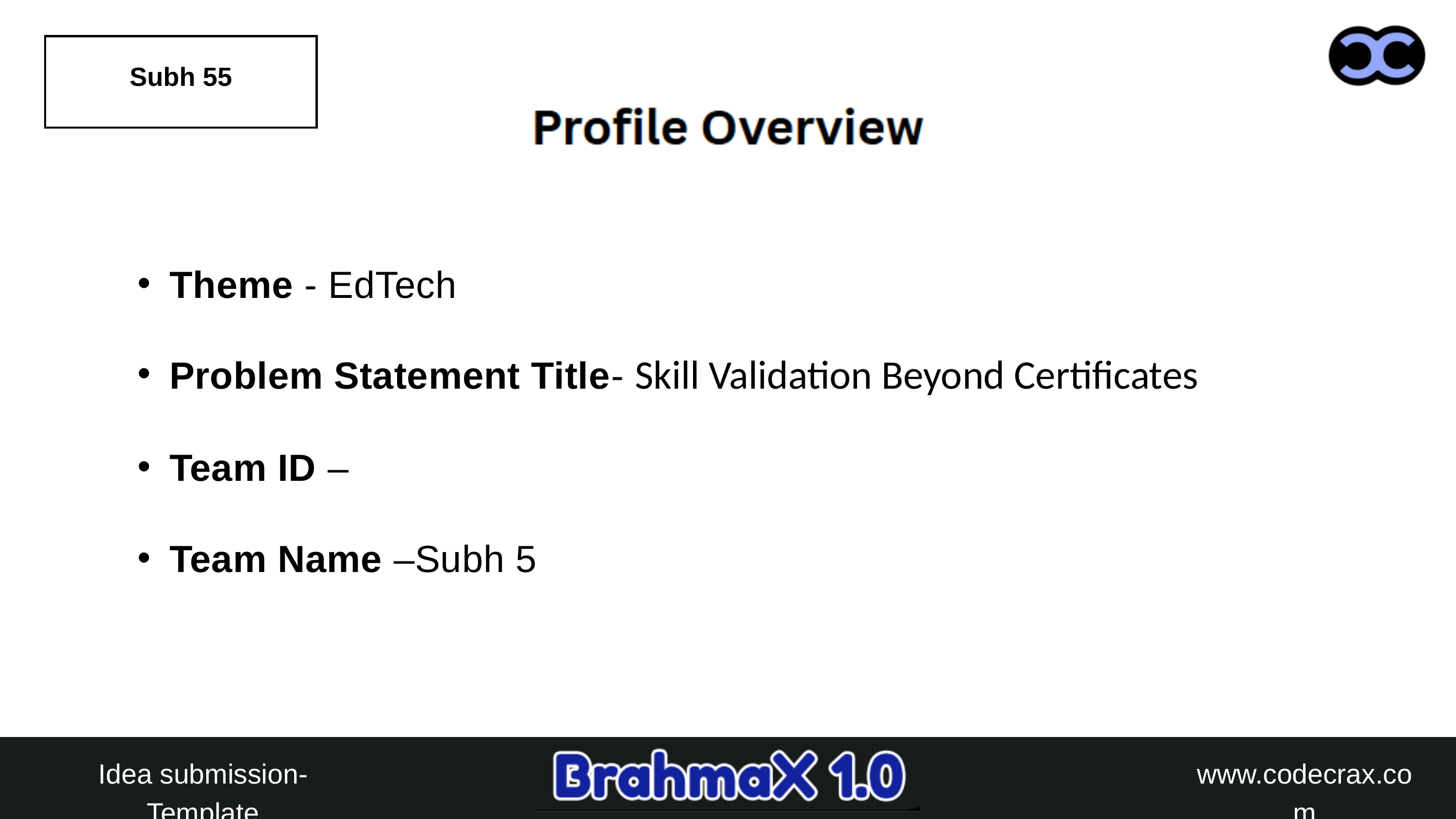

Subh 55

Theme - EdTech
Problem Statement Title- Skill Validation Beyond Certificates
Team ID –
Team Name –Subh 5

www.codecrax.com
Idea submission- Template